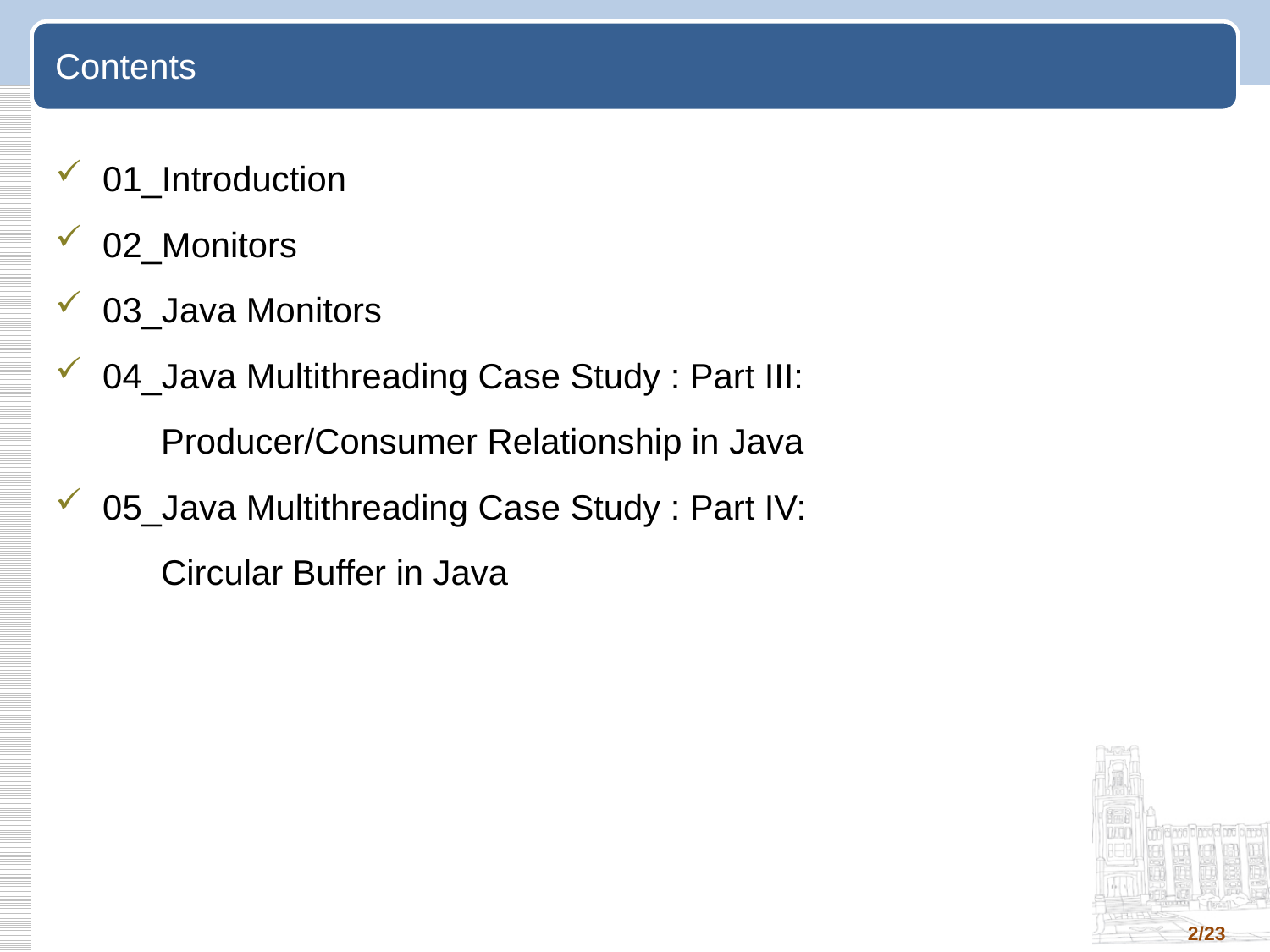

# Contents
01_Introduction
02_Monitors
03_Java Monitors
04_Java Multithreading Case Study : Part III:
	      Producer/Consumer Relationship in Java
05_Java Multithreading Case Study : Part IV:
	      Circular Buffer in Java